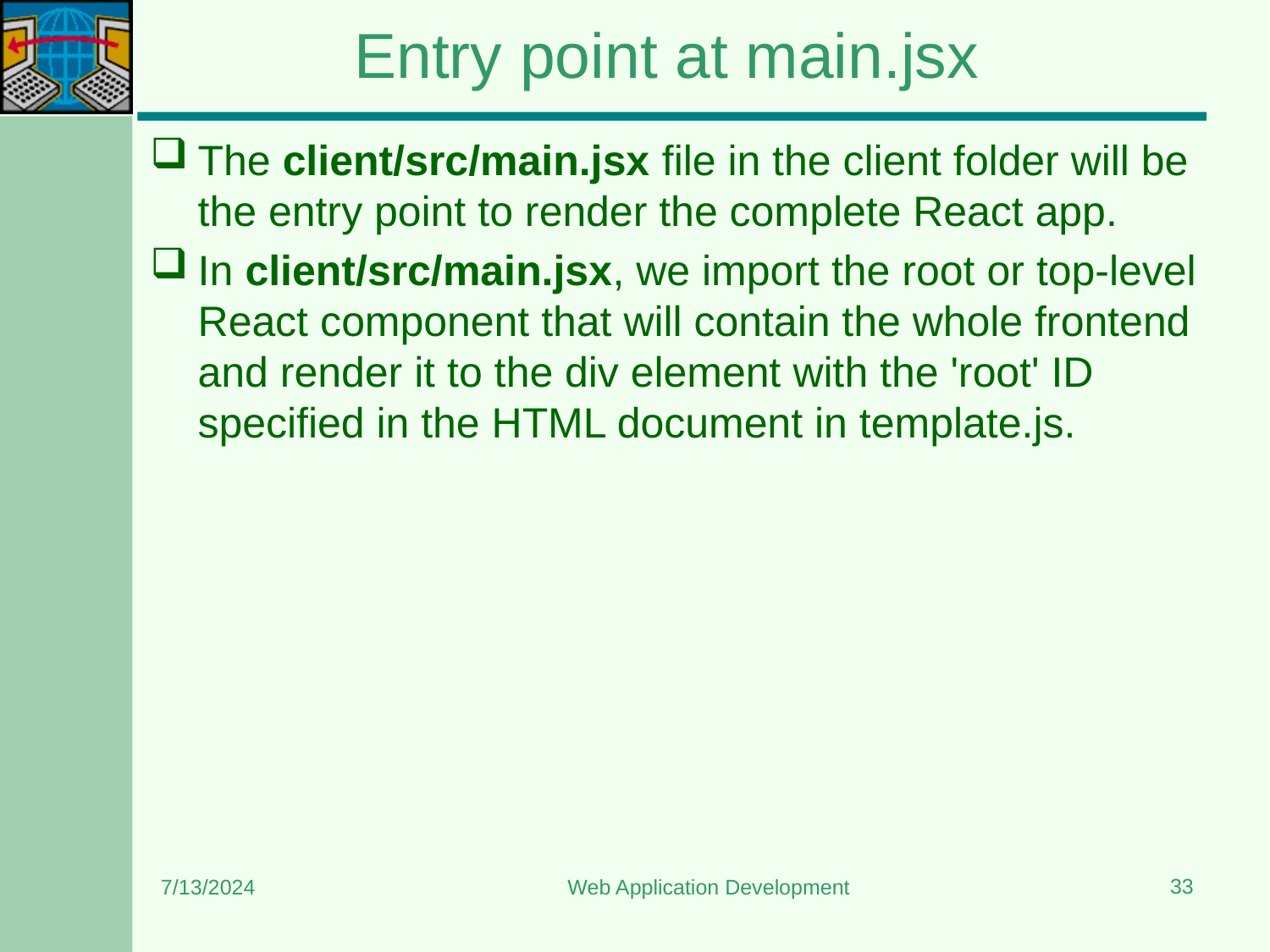

# Entry point at main.jsx
The client/src/main.jsx file in the client folder will be the entry point to render the complete React app.
In client/src/main.jsx, we import the root or top-level React component that will contain the whole frontend and render it to the div element with the 'root' ID specified in the HTML document in template.js.
33
7/13/2024
Web Application Development